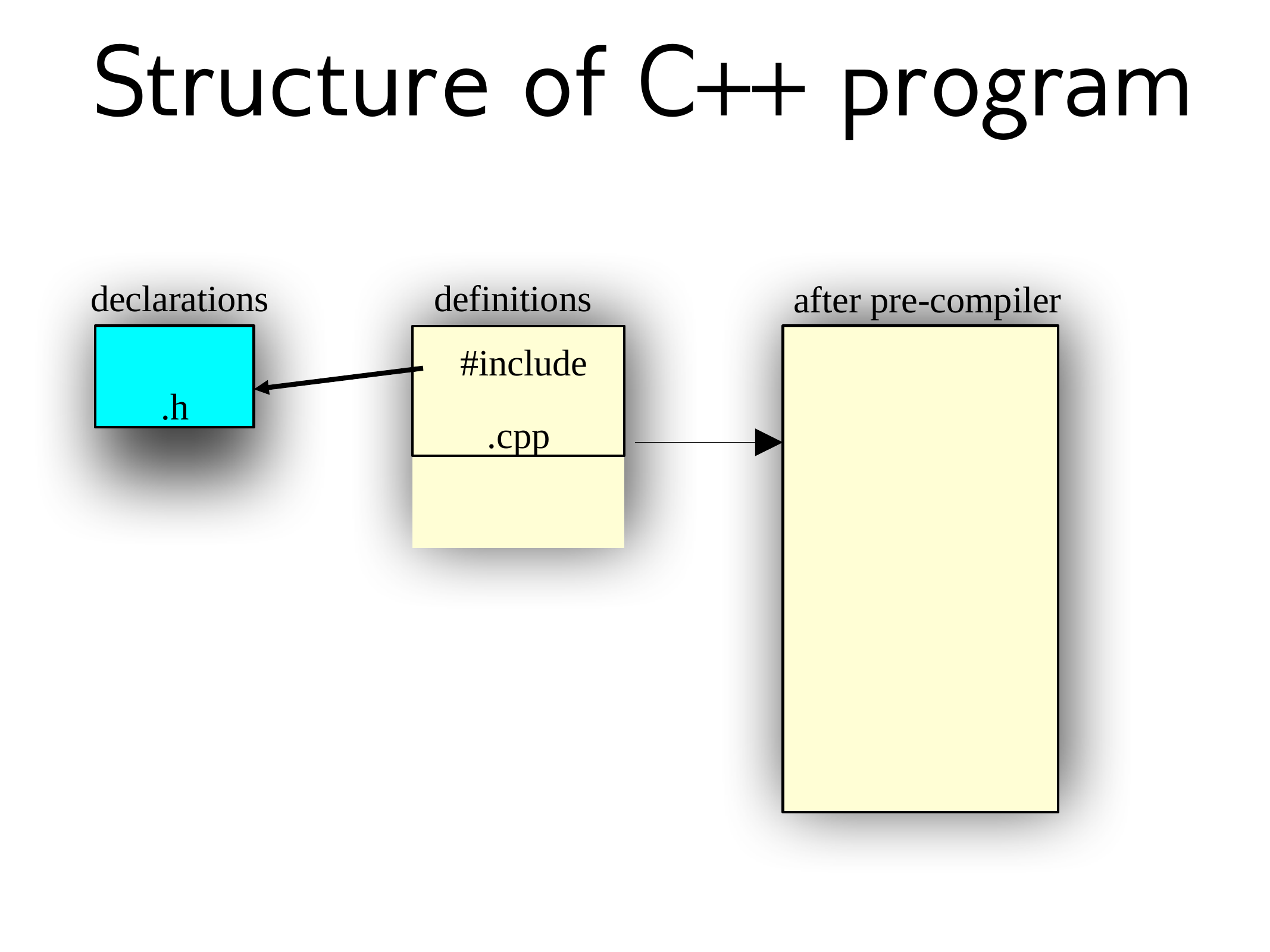

# Structure of C++	program

declarations
definitions
after pre-compiler

.h

#include
.cpp